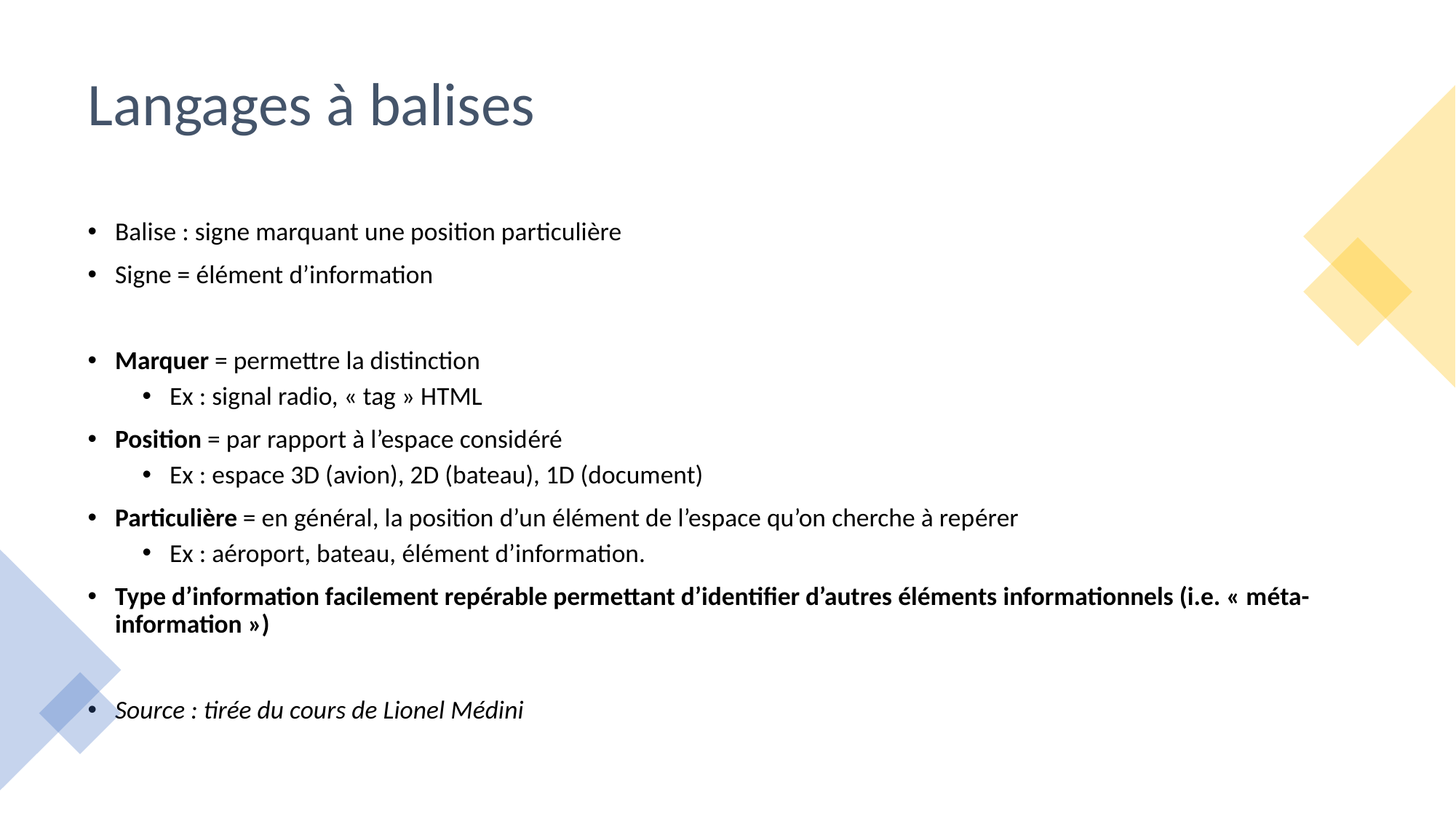

# Langages à balises

Balise : signe marquant une position particulière
Signe = élément d’information

Marquer = permettre la distinction
Ex : signal radio, « tag » HTML
Position = par rapport à l’espace considéré
Ex : espace 3D (avion), 2D (bateau), 1D (document)
Particulière = en général, la position d’un élément de l’espace qu’on cherche à repérer
Ex : aéroport, bateau, élément d’information.
Type d’information facilement repérable permettant d’identifier d’autres éléments informationnels (i.e. « méta-information »)

Source : tirée du cours de Lionel Médini